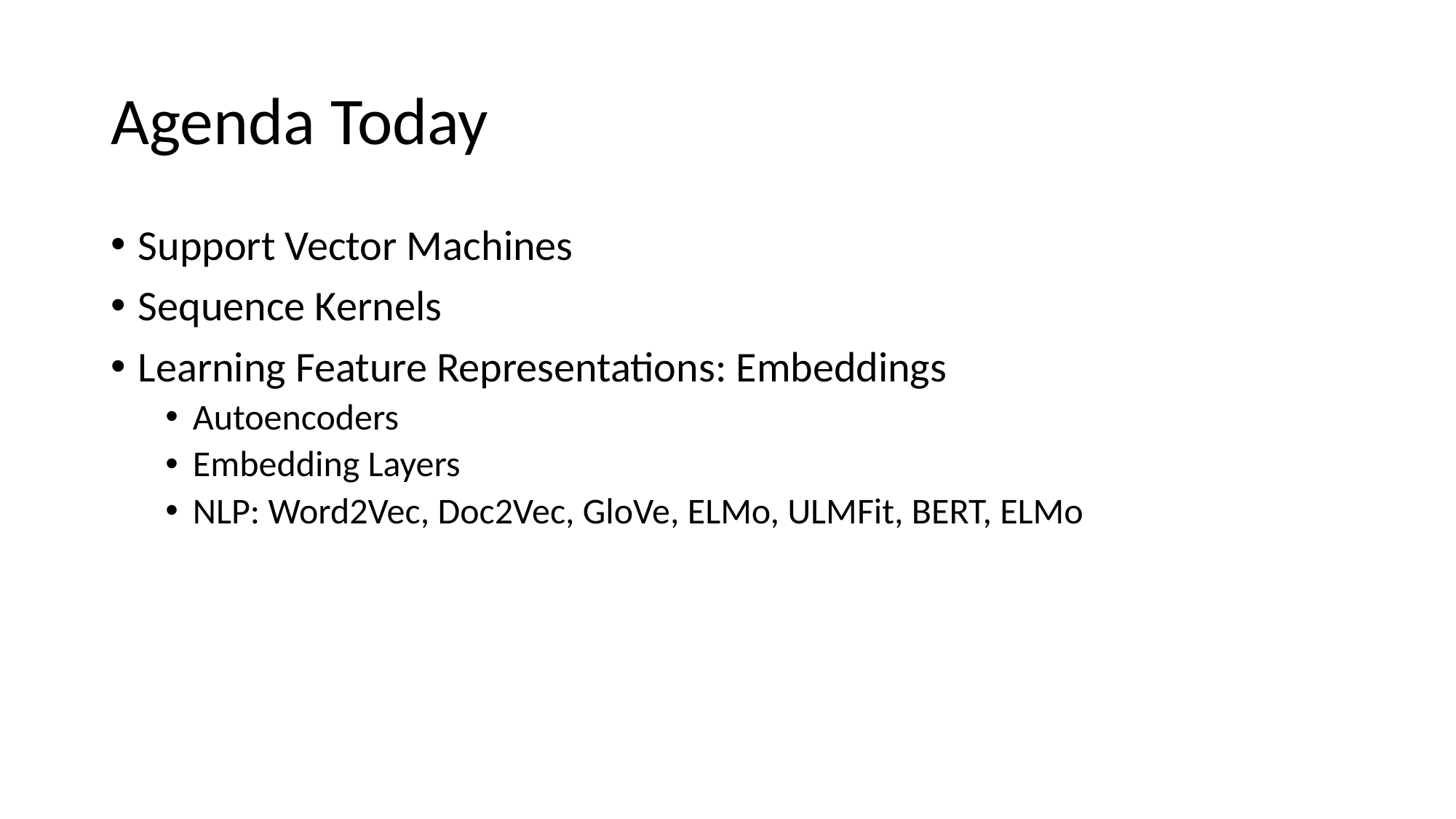

# Agenda Today
Support Vector Machines
Sequence Kernels
Learning Feature Representations: Embeddings
Autoencoders
Embedding Layers
NLP: Word2Vec, Doc2Vec, GloVe, ELMo, ULMFit, BERT, ELMo